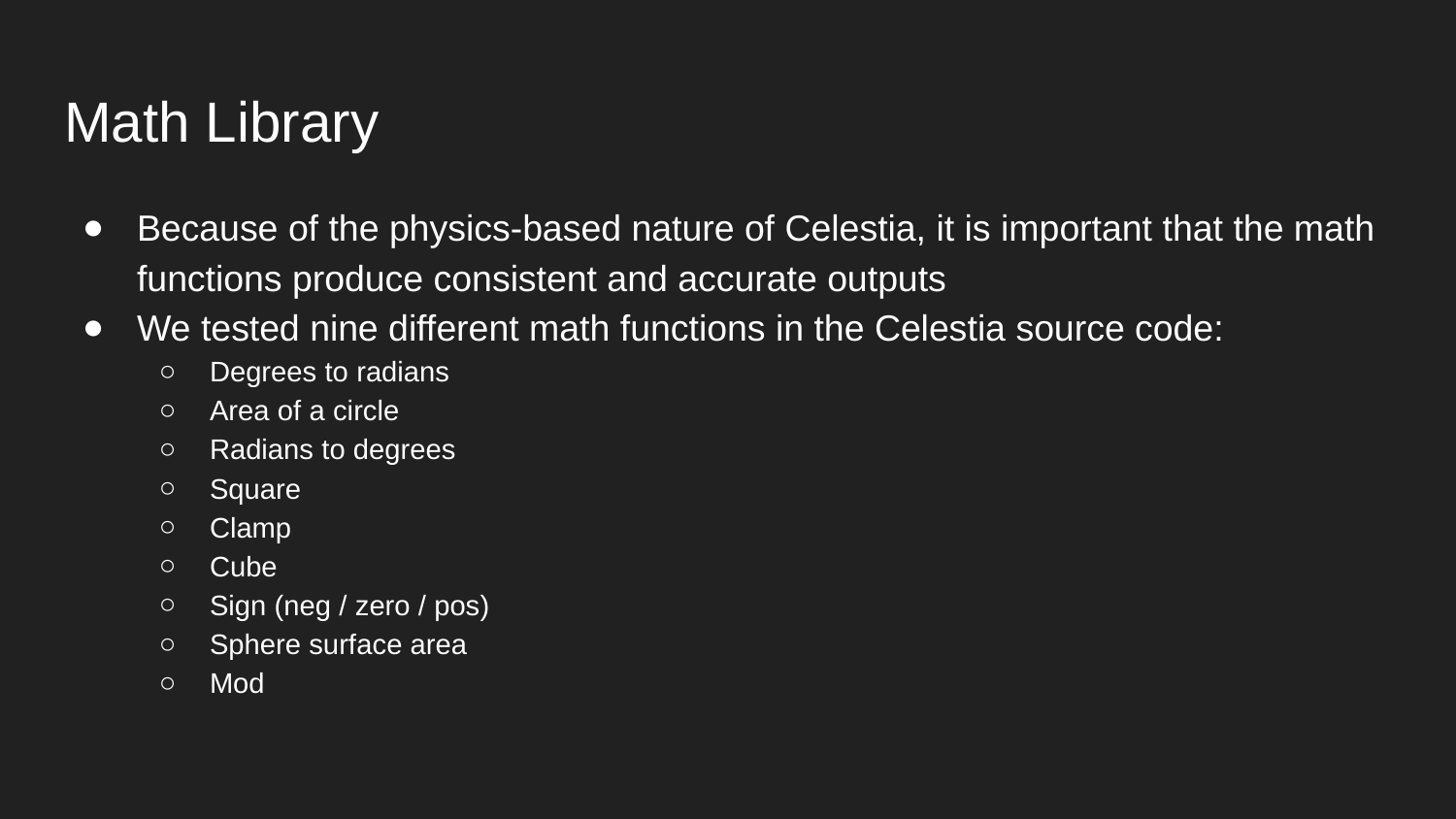

# Math Library
Because of the physics-based nature of Celestia, it is important that the math functions produce consistent and accurate outputs
We tested nine different math functions in the Celestia source code:
Degrees to radians
Area of a circle
Radians to degrees
Square
Clamp
Cube
Sign (neg / zero / pos)
Sphere surface area
Mod